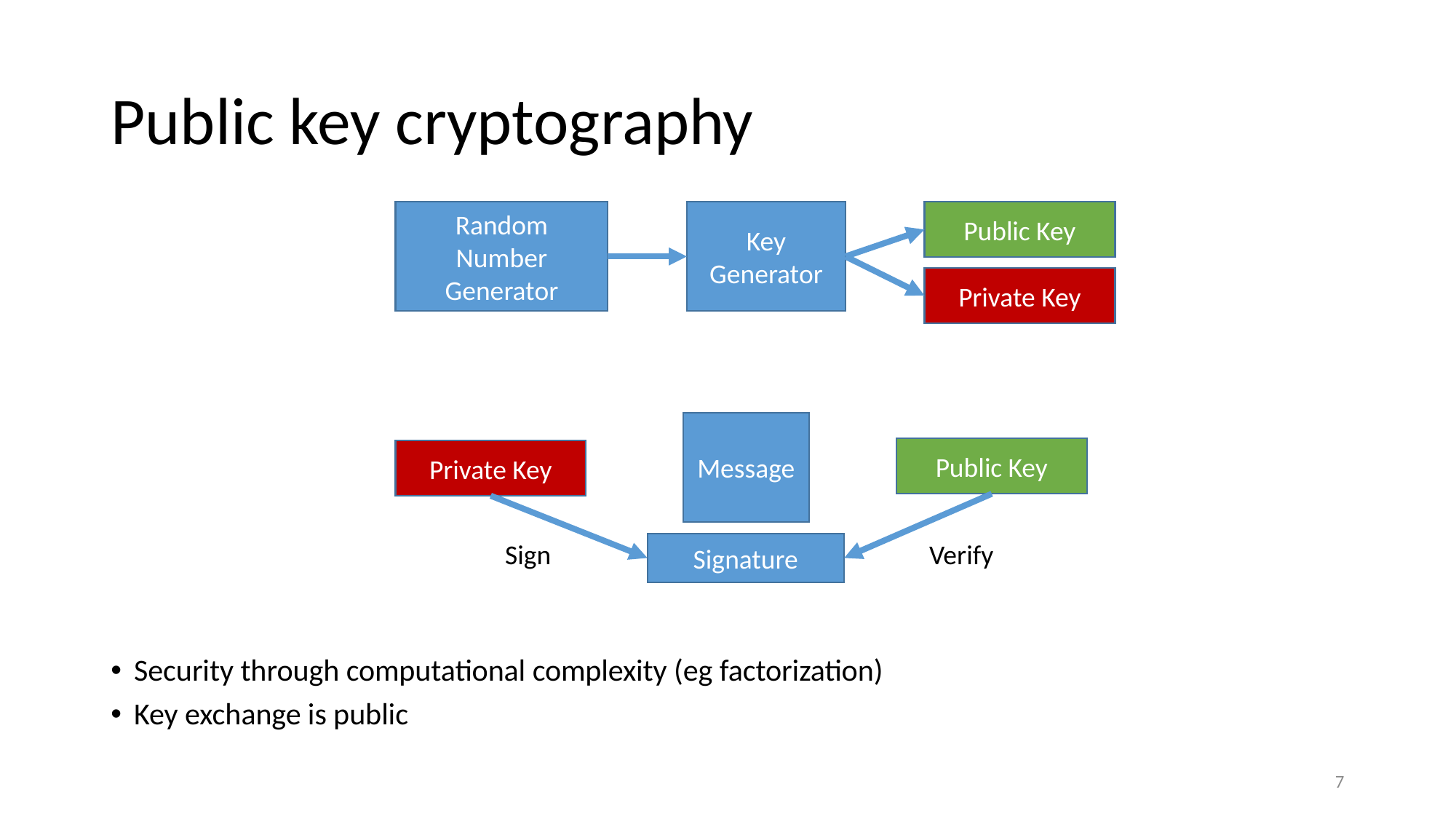

# Public key cryptography
Random
Number
Generator
Key
Generator
Public Key
Private Key
Message
Public Key
Private Key
Sign
Verify
Signature
Security through computational complexity (eg factorization)
Key exchange is public
7